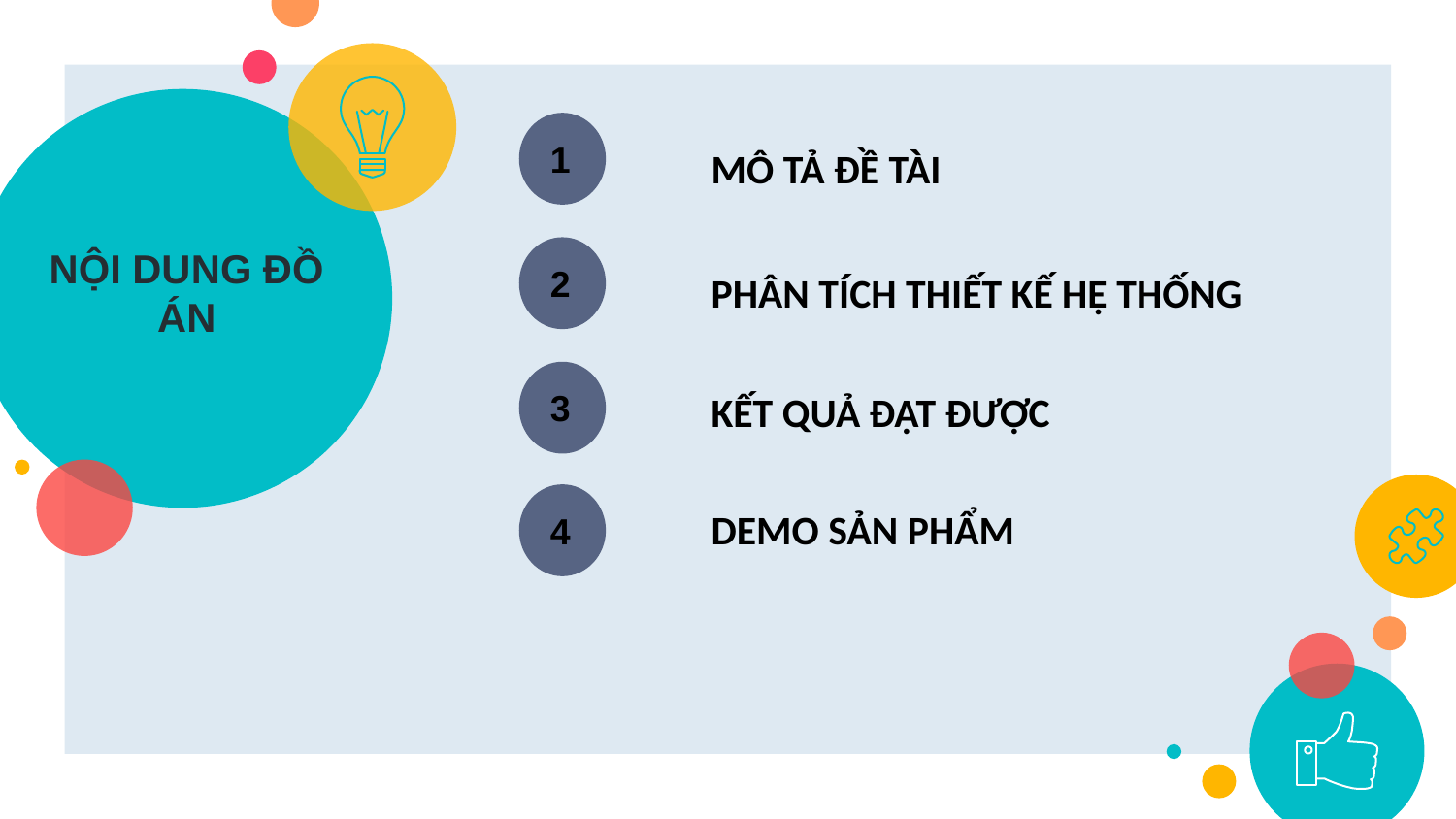

# NỘI DUNG ĐỒ ÁN
MÔ TẢ ĐỀ TÀI

1
PHÂN TÍCH THIẾT KẾ HỆ THỐNG

2
KẾT QUẢ ĐẠT ĐƯỢC

3
DEMO SẢN PHẨM

4